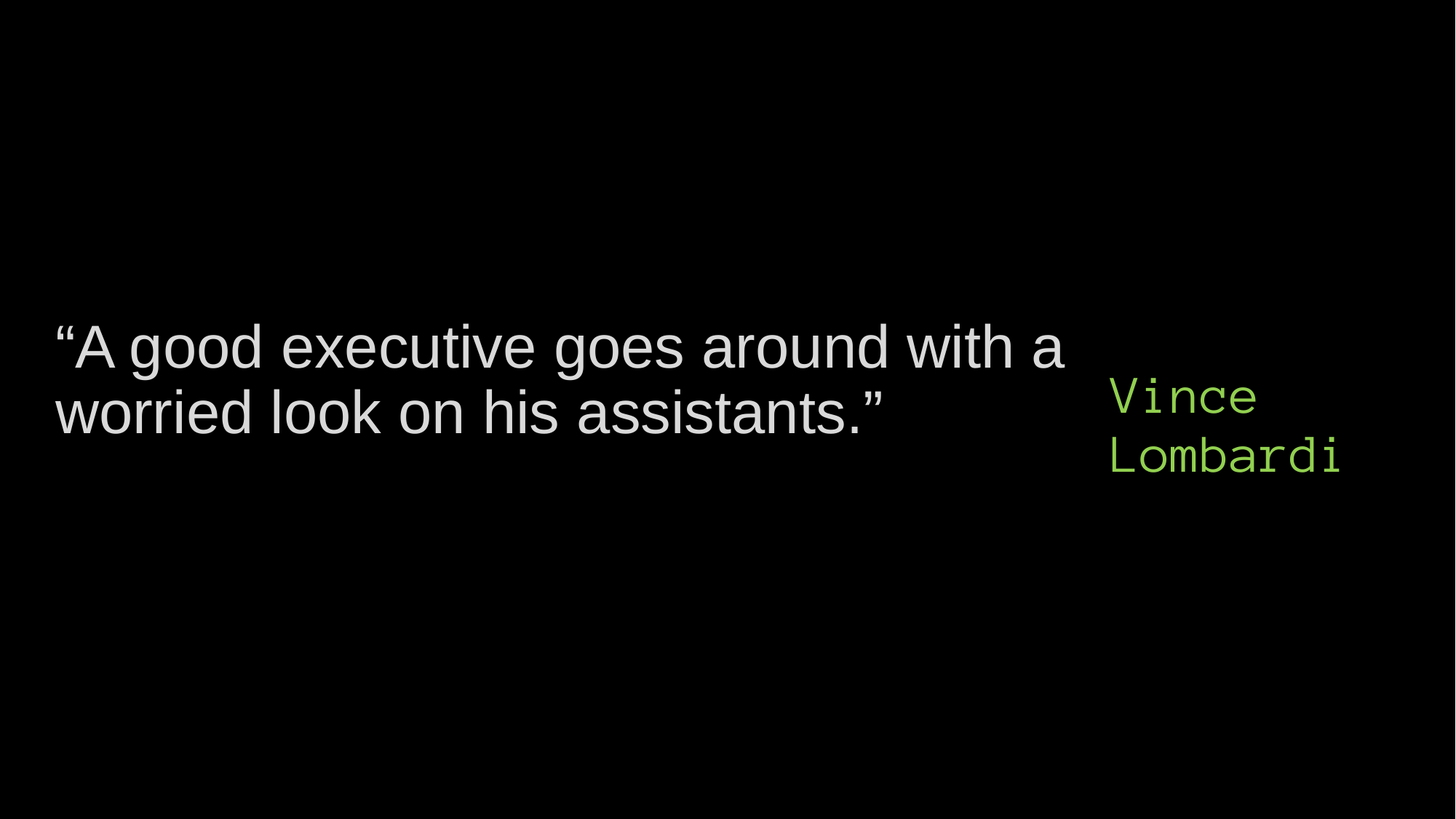

“A good executive goes around with a worried look on his assistants.”
# Vince Lombardi